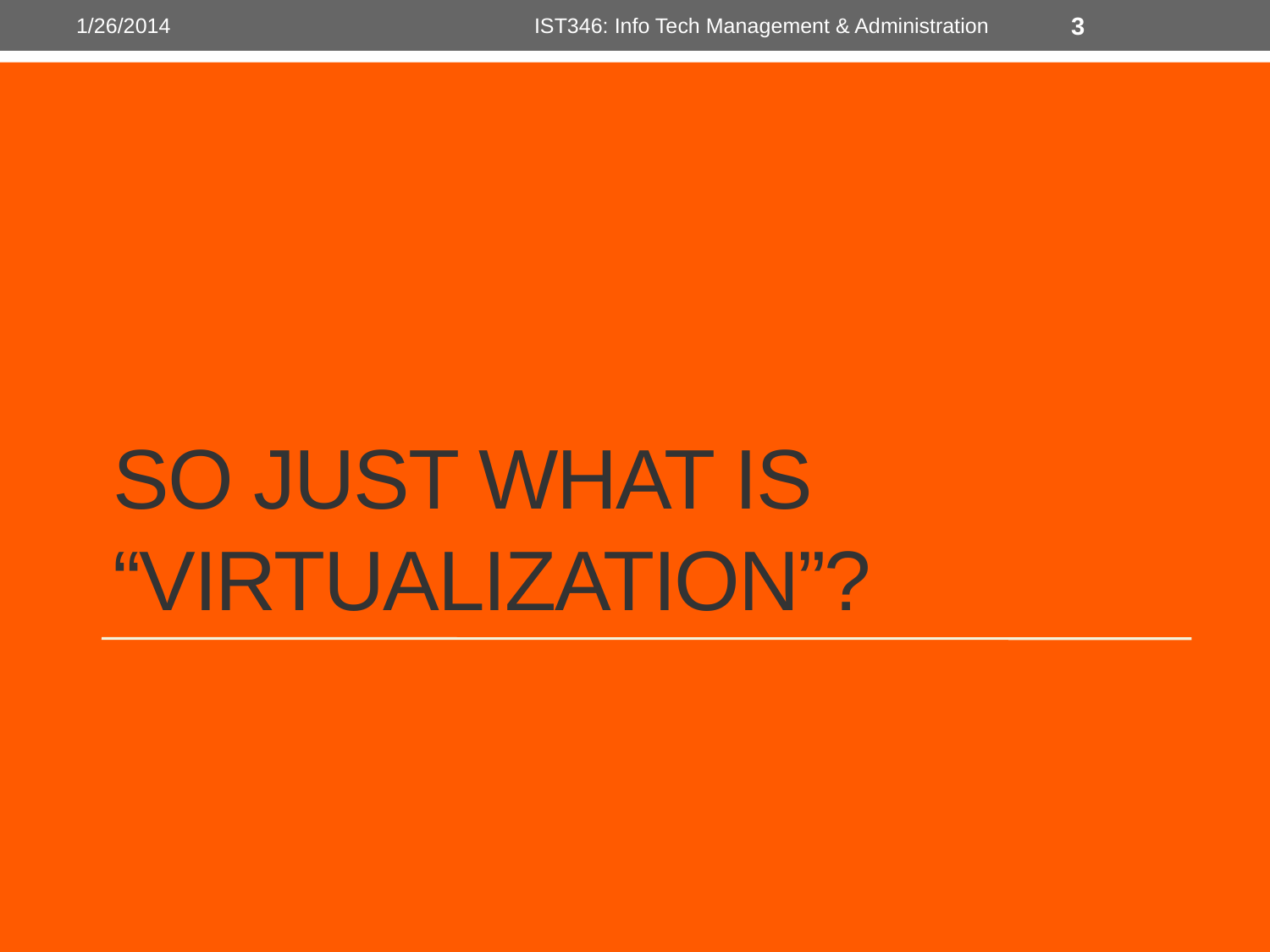

1/26/2014
IST346: Info Tech Management & Administration
3
# So just what is “Virtualization”?